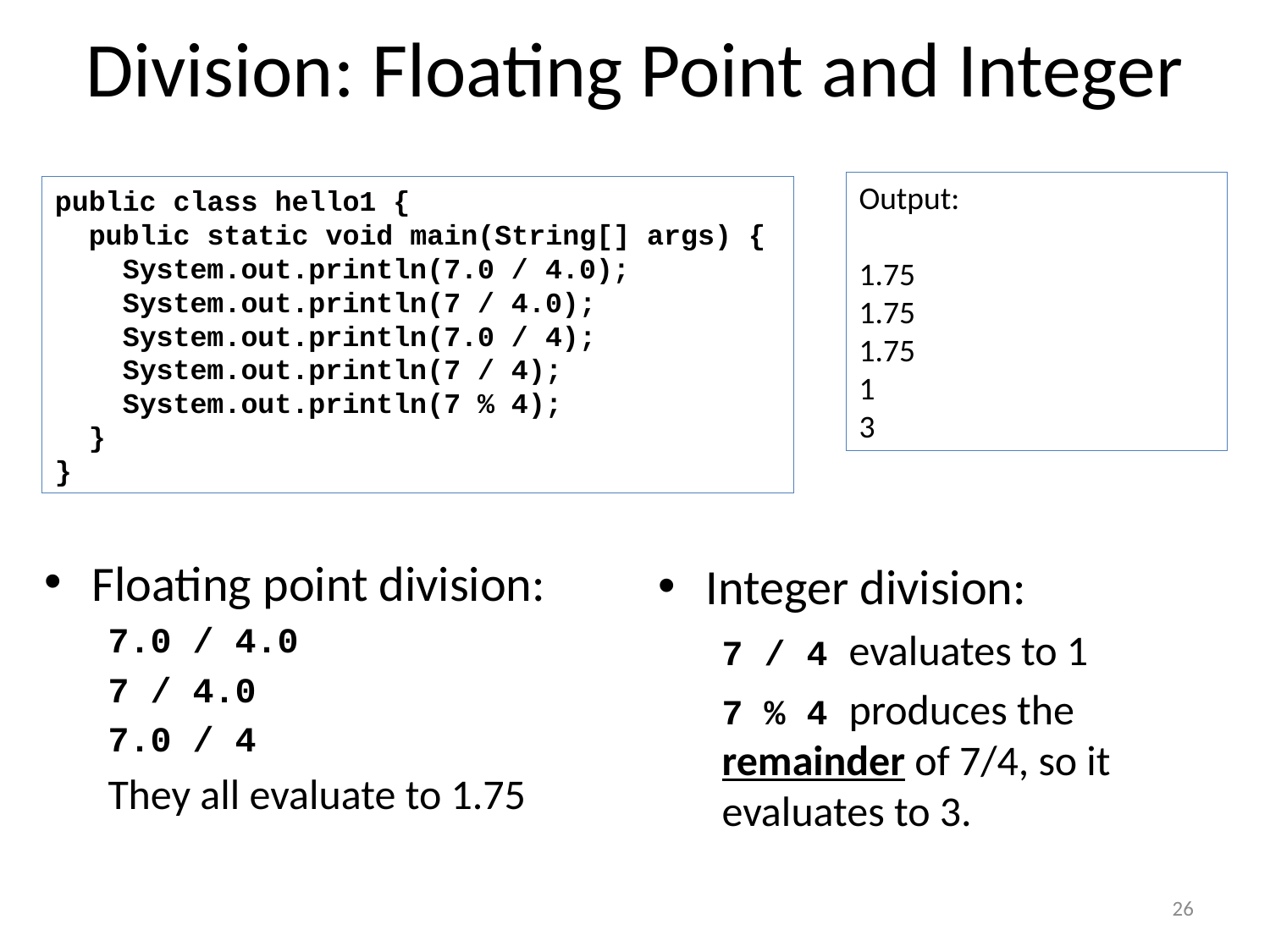

# Division: Floating Point and Integer
Output:

1.75
1.75
1.75
1
3
public class hello1 {
  public static void main(String[] args) {
    System.out.println(7.0 / 4.0);
    System.out.println(7 / 4.0);
    System.out.println(7.0 / 4);
    System.out.println(7 / 4);
    System.out.println(7 % 4);
  }
}
Floating point division:
7.0 / 4.0
7 / 4.0
7.0 / 4
They all evaluate to 1.75

Integer division:
7 / 4 evaluates to 1
7 % 4 produces the remainder of 7/4, so it evaluates to 3.
26